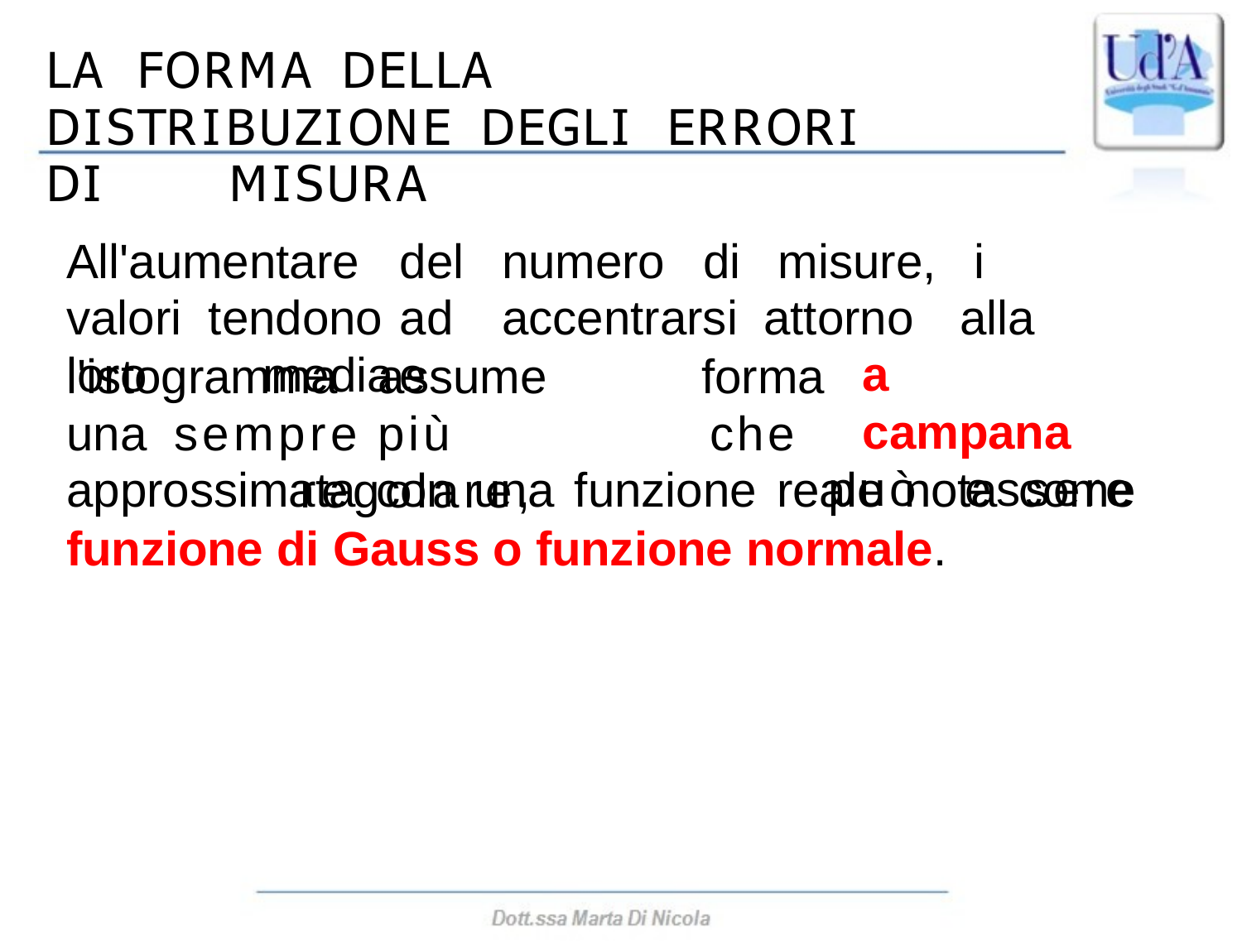

# LA	FORMA	DELLA	DISTRIBUZIONE  DEGLI	ERRORI	DI		MISURA
All'aumentare	del	numero	di		misure,		i	valori  tendono	ad	accentrarsi	attorno	alla	loro	media	e
l'istogramma	assume	una  sempre	più		regolare,
forma  che
a	campana
può	essere
approssimata con una funzione reale nota come
funzione di Gauss o funzione normale.